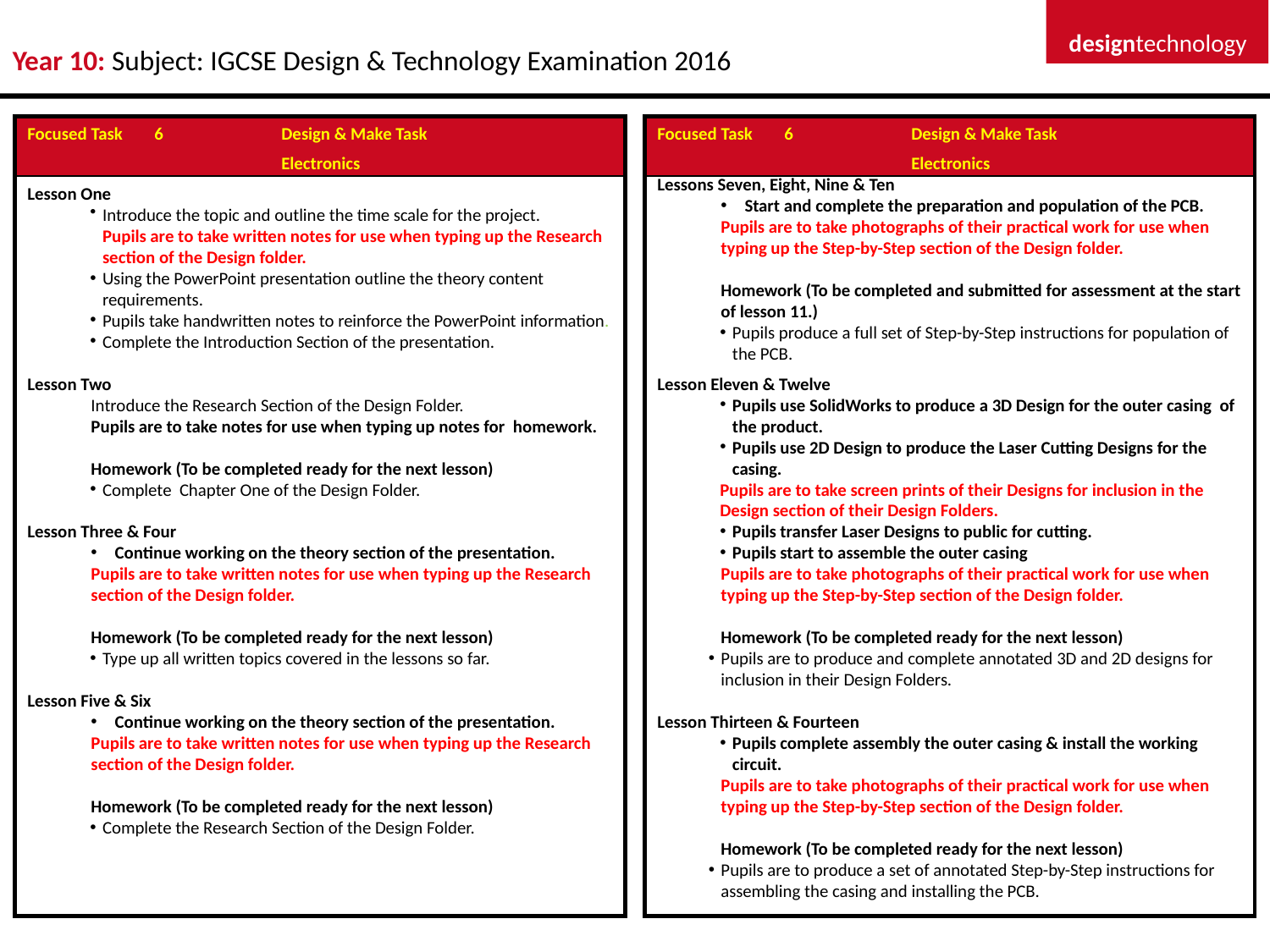

designtechnology
Year 10: Subject: IGCSE Design & Technology Examination 2016

Focused Task	6	Design & Make Task
		Electronics
Lesson One
Introduce the topic and outline the time scale for the project.
Pupils are to take written notes for use when typing up the Research section of the Design folder.
Using the PowerPoint presentation outline the theory content requirements.
Pupils take handwritten notes to reinforce the PowerPoint information.
Complete the Introduction Section of the presentation.

Lesson Two
Introduce the Research Section of the Design Folder.
Pupils are to take notes for use when typing up notes for  homework.

Homework (To be completed ready for the next lesson)
Complete  Chapter One of the Design Folder.

Lesson Three & Four
Continue working on the theory section of the presentation.
Pupils are to take written notes for use when typing up the Research section of the Design folder.

Homework (To be completed ready for the next lesson)
Type up all written topics covered in the lessons so far.

Lesson Five & Six
Continue working on the theory section of the presentation.
Pupils are to take written notes for use when typing up the Research section of the Design folder.

Homework (To be completed ready for the next lesson)
Complete the Research Section of the Design Folder.

Focused Task	6	Design & Make Task
		Electronics
Lessons Seven, Eight, Nine & Ten
Start and complete the preparation and population of the PCB.
Pupils are to take photographs of their practical work for use when typing up the Step-by-Step section of the Design folder.

Homework (To be completed and submitted for assessment at the start of lesson 11.)
Pupils produce a full set of Step-by-Step instructions for population of the PCB.
Lesson Eleven & Twelve
Pupils use SolidWorks to produce a 3D Design for the outer casing  of the product.
Pupils use 2D Design to produce the Laser Cutting Designs for the casing.
Pupils are to take screen prints of their Designs for inclusion in the Design section of their Design Folders.
Pupils transfer Laser Designs to public for cutting.
Pupils start to assemble the outer casing
Pupils are to take photographs of their practical work for use when typing up the Step-by-Step section of the Design folder.

Homework (To be completed ready for the next lesson)
Pupils are to produce and complete annotated 3D and 2D designs for inclusion in their Design Folders.

Lesson Thirteen & Fourteen
Pupils complete assembly the outer casing & install the working circuit.
Pupils are to take photographs of their practical work for use when typing up the Step-by-Step section of the Design folder.

Homework (To be completed ready for the next lesson)
Pupils are to produce a set of annotated Step-by-Step instructions for assembling the casing and installing the PCB.